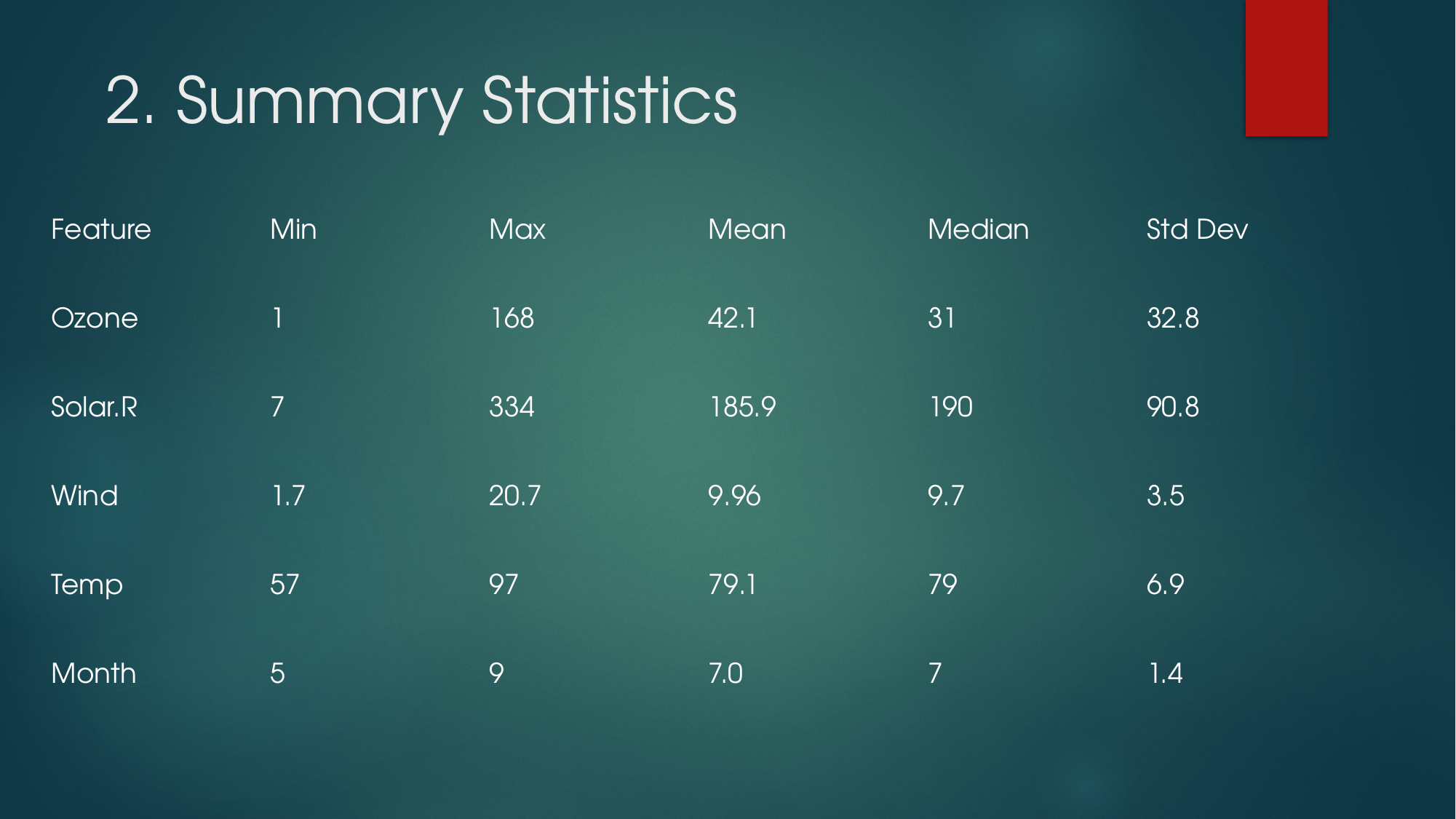

# 2. Summary Statistics
| Feature | Min | Max | Mean | Median | Std Dev |
| --- | --- | --- | --- | --- | --- |
| Ozone | 1 | 168 | 42.1 | 31 | 32.8 |
| Solar.R | 7 | 334 | 185.9 | 190 | 90.8 |
| Wind | 1.7 | 20.7 | 9.96 | 9.7 | 3.5 |
| Temp | 57 | 97 | 79.1 | 79 | 6.9 |
| Month | 5 | 9 | 7.0 | 7 | 1.4 |